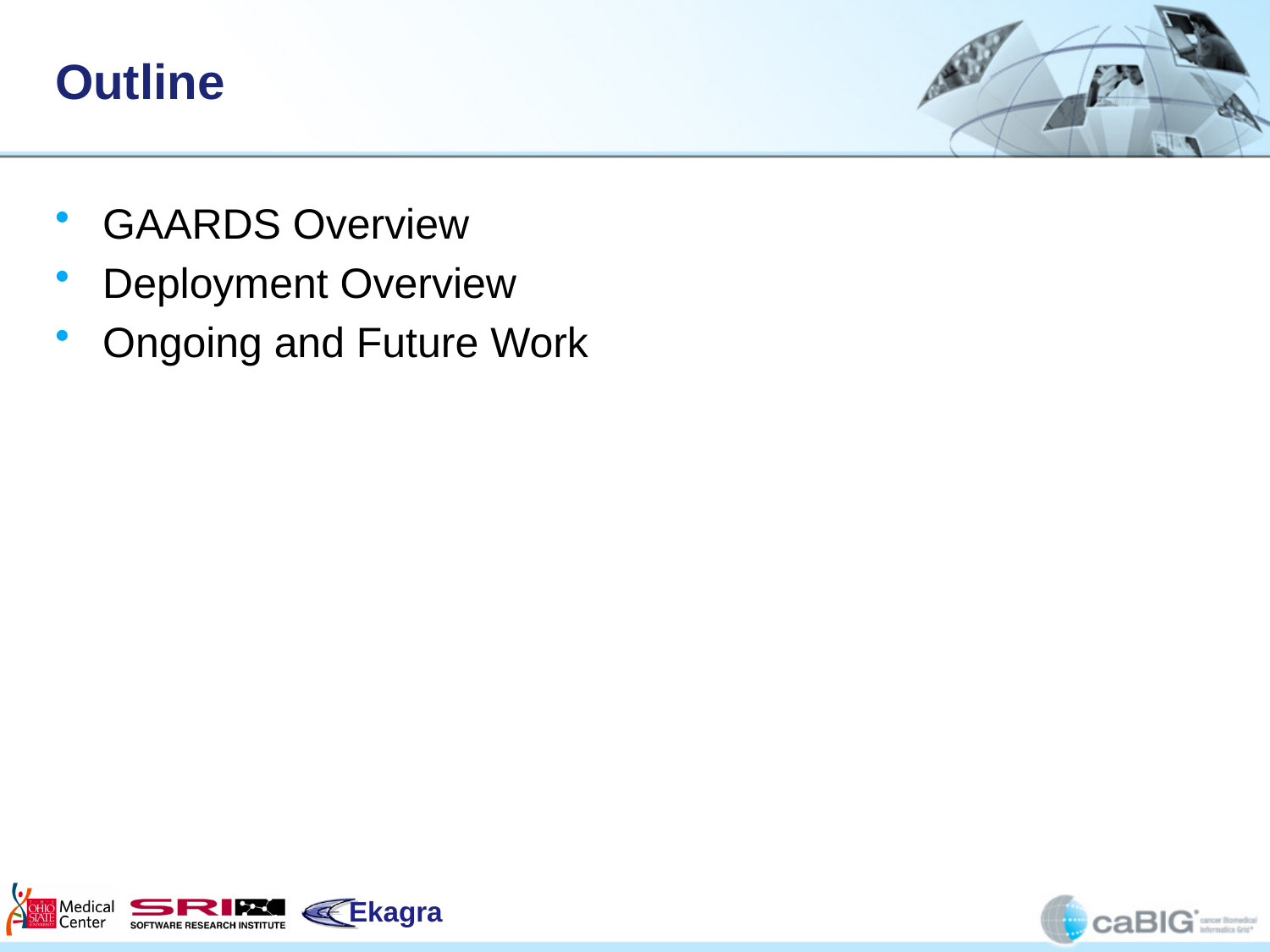

# Outline
GAARDS Overview
Deployment Overview
Ongoing and Future Work